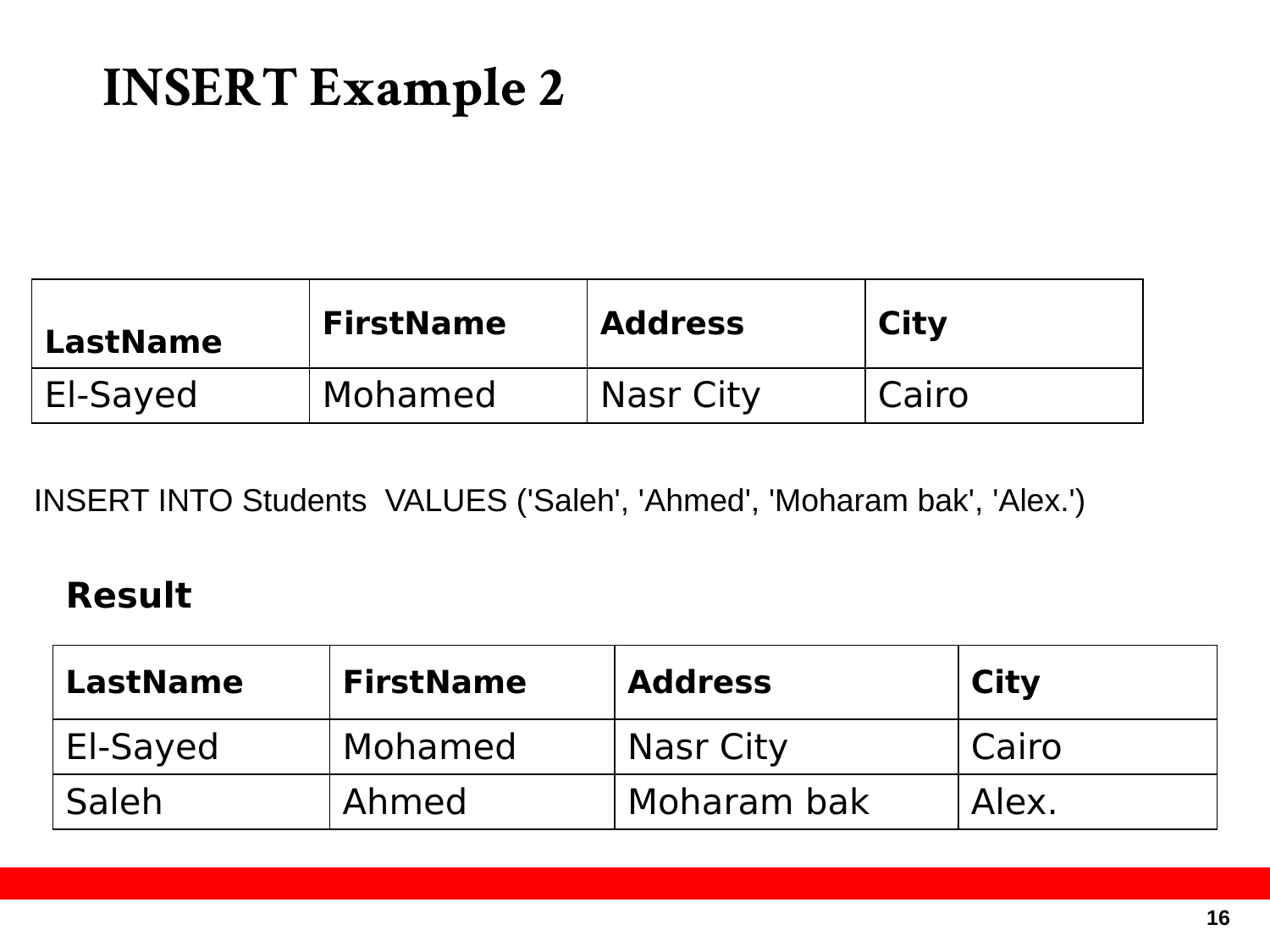

INSERT Example 2
| LastName | FirstName | Address | City |
| --- | --- | --- | --- |
| El-Sayed | Mohamed | Nasr City | Cairo |
| INSERT INTO Students  VALUES ('Saleh', 'Ahmed', 'Moharam bak', 'Alex.') |
| --- |
Result
| LastName | FirstName | Address | City |
| --- | --- | --- | --- |
| El-Sayed | Mohamed | Nasr City | Cairo |
| Saleh | Ahmed | Moharam bak | Alex. |